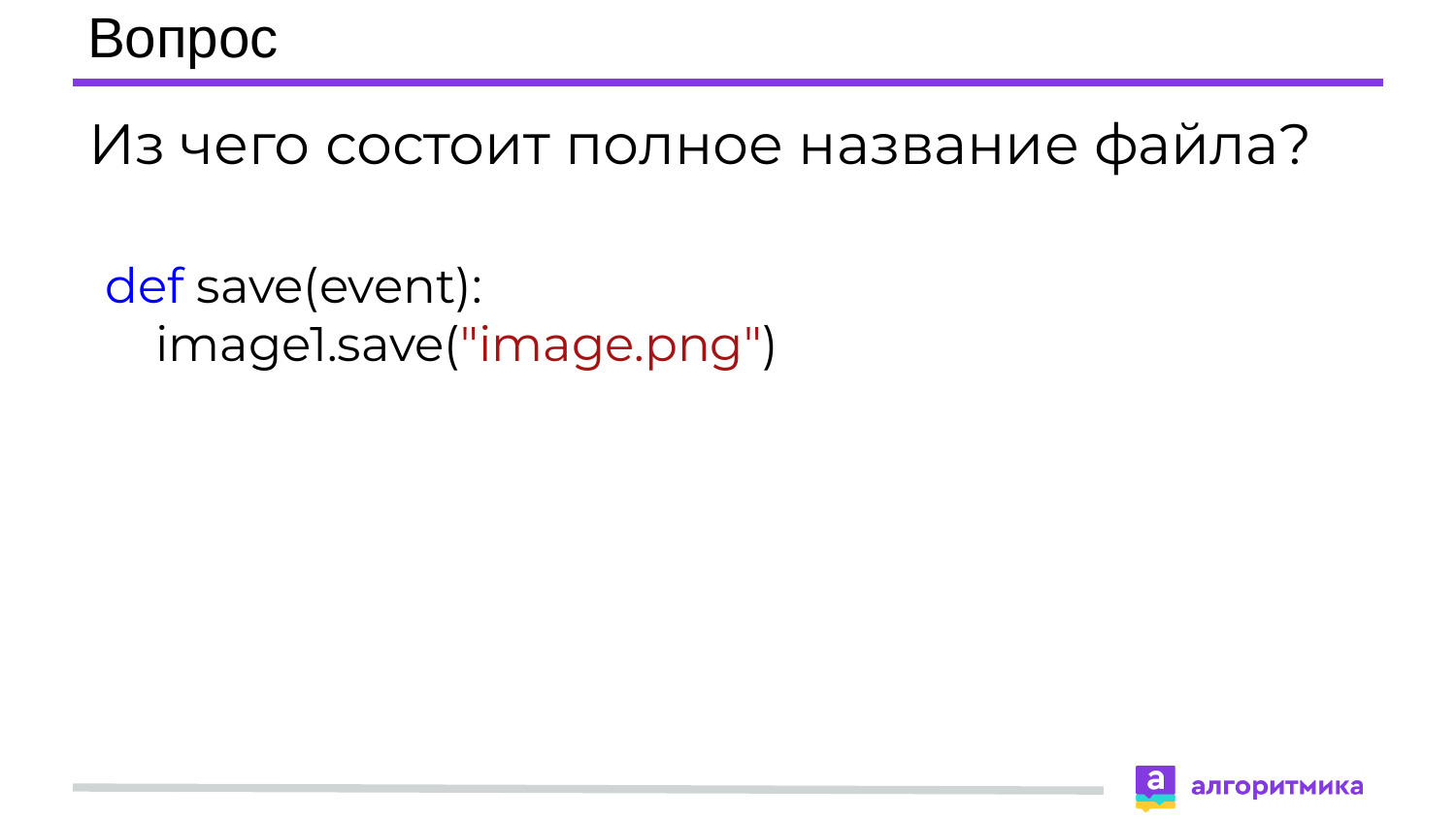

# Вопрос
Из чего состоит полное название файла?
def save(event):
    image1.save("image.png")